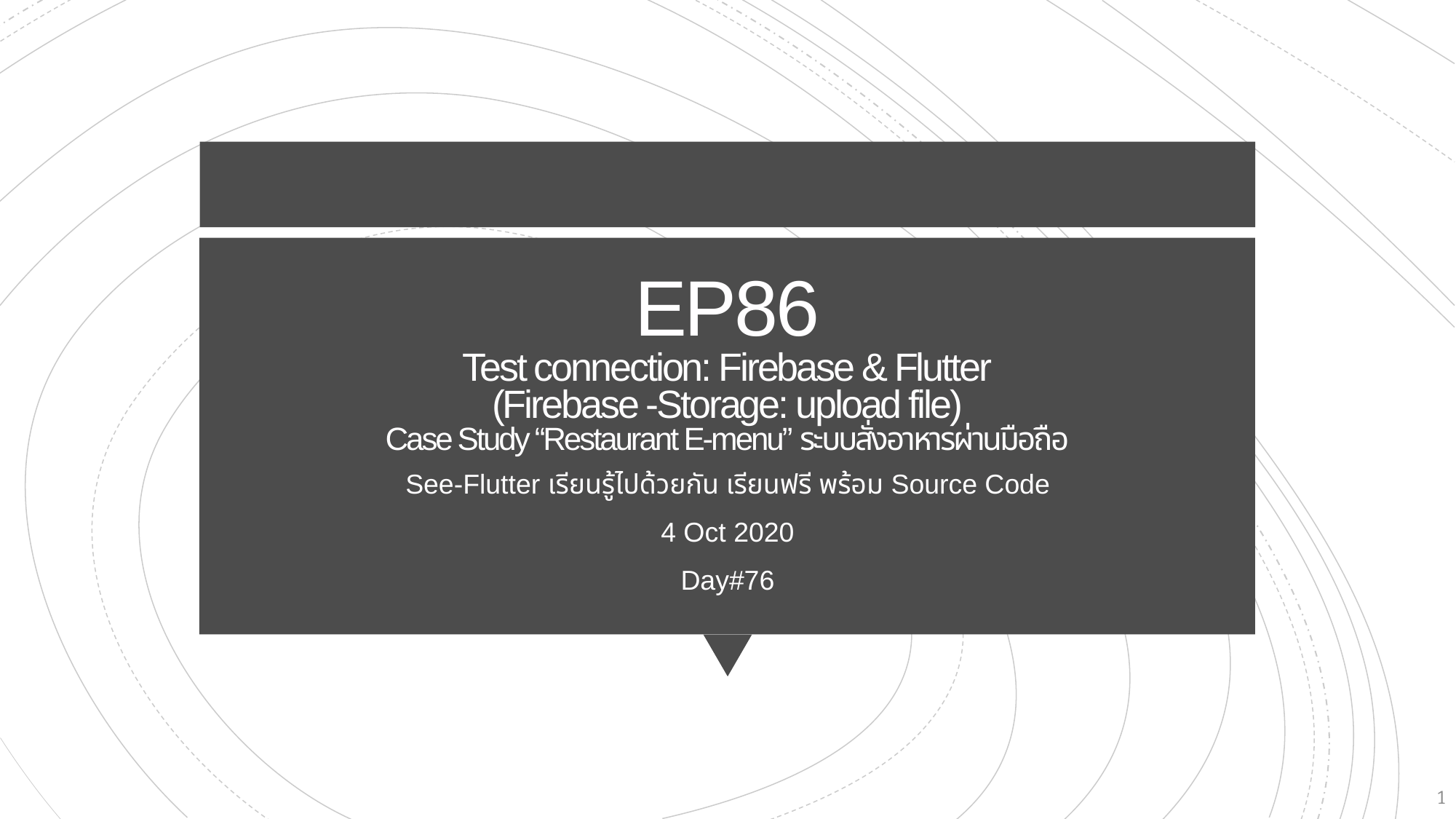

# EP86 Test connection: Firebase & Flutter (Firebase -Storage: upload file) Case Study “Restaurant E-menu” ระบบสั่งอาหารผ่านมือถือ
See-Flutter เรียนรู้ไปด้วยกัน เรียนฟรี พร้อม Source Code
4 Oct 2020
Day#76
1